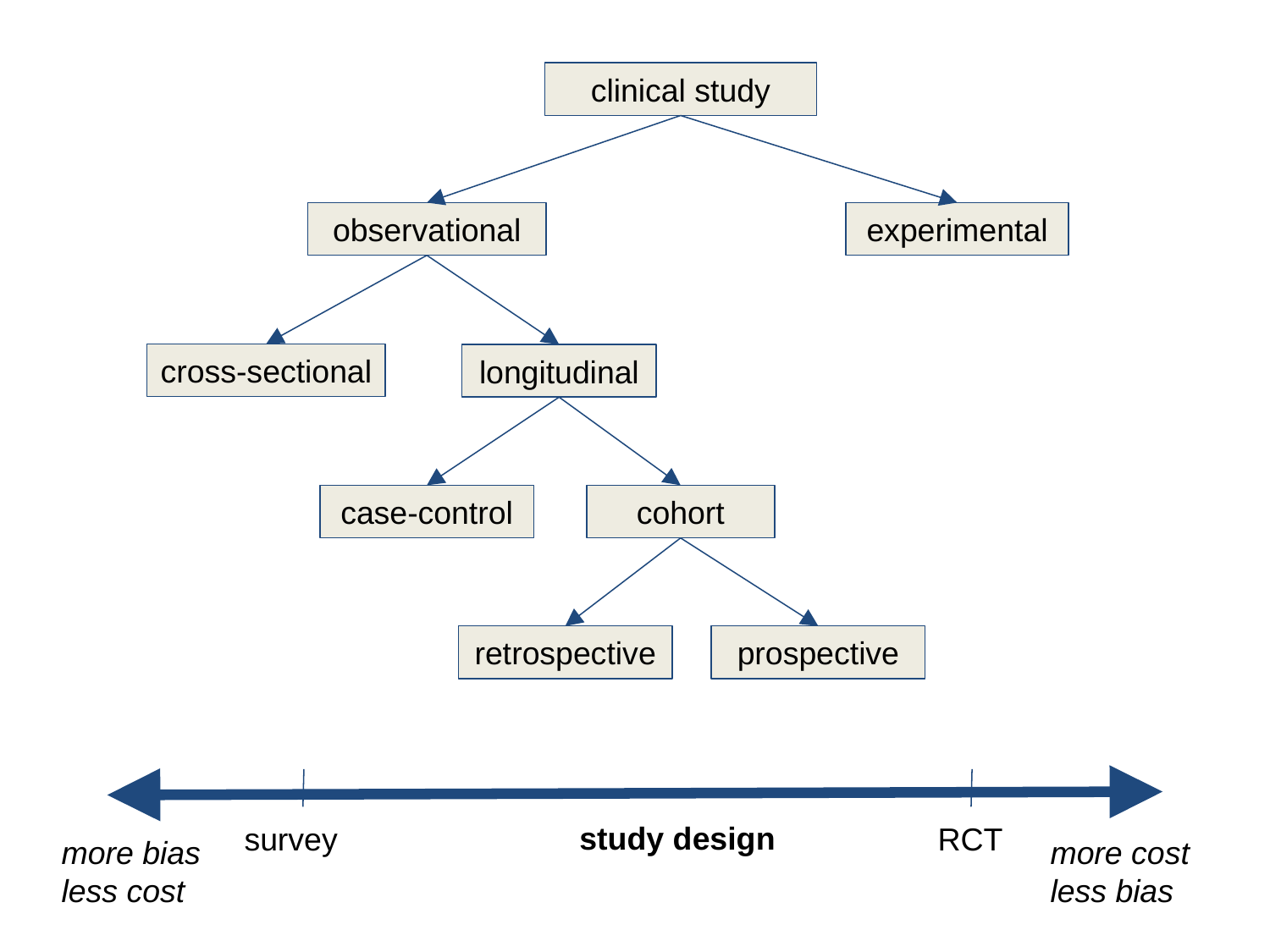

clinical study
observational
experimental
cross-sectional
longitudinal
case-control
cohort
retrospective
prospective
study design
survey
RCT
more cost less bias
more bias
less cost